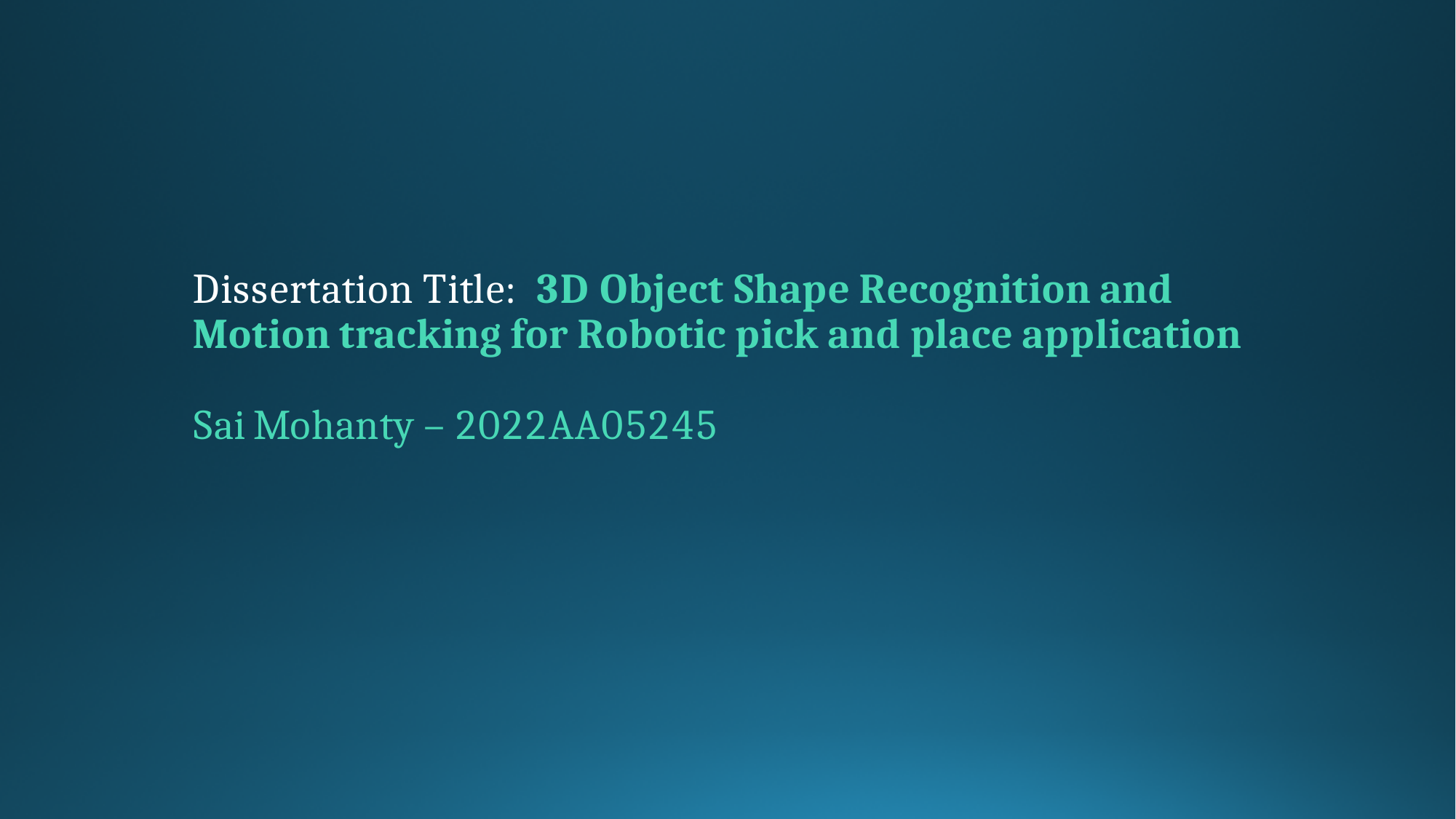

# Dissertation Title:  3D Object Shape Recognition and Motion tracking for Robotic pick and place application Sai Mohanty – 2022AA05245